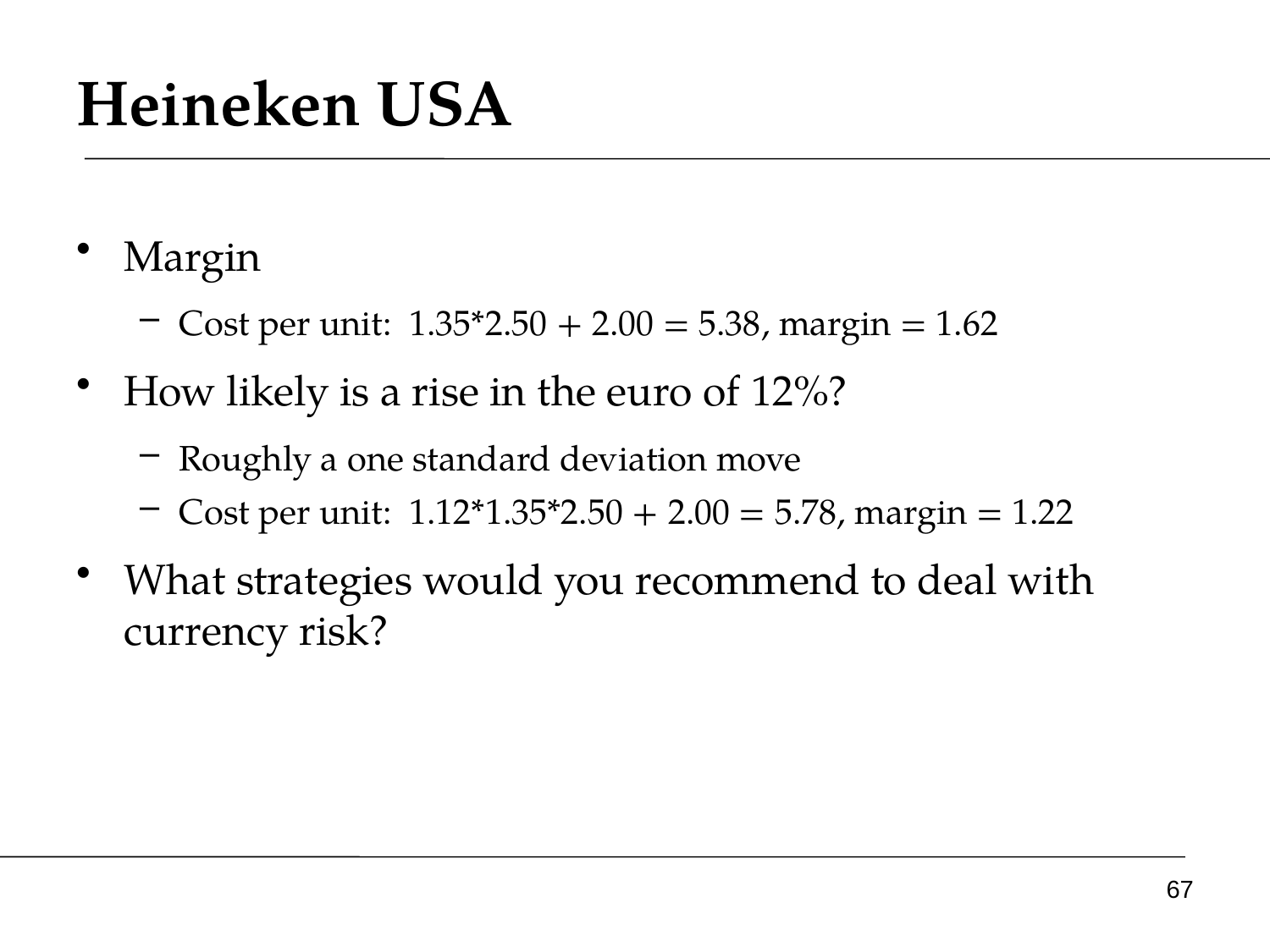

# Heineken USA
Margin
Cost per unit:  1.35*2.50 + 2.00 = 5.38, margin = 1.62
How likely is a rise in the euro of 12%?
Roughly a one standard deviation move
Cost per unit:  1.12*1.35*2.50 + 2.00 = 5.78, margin = 1.22
What strategies would you recommend to deal with currency risk?
67